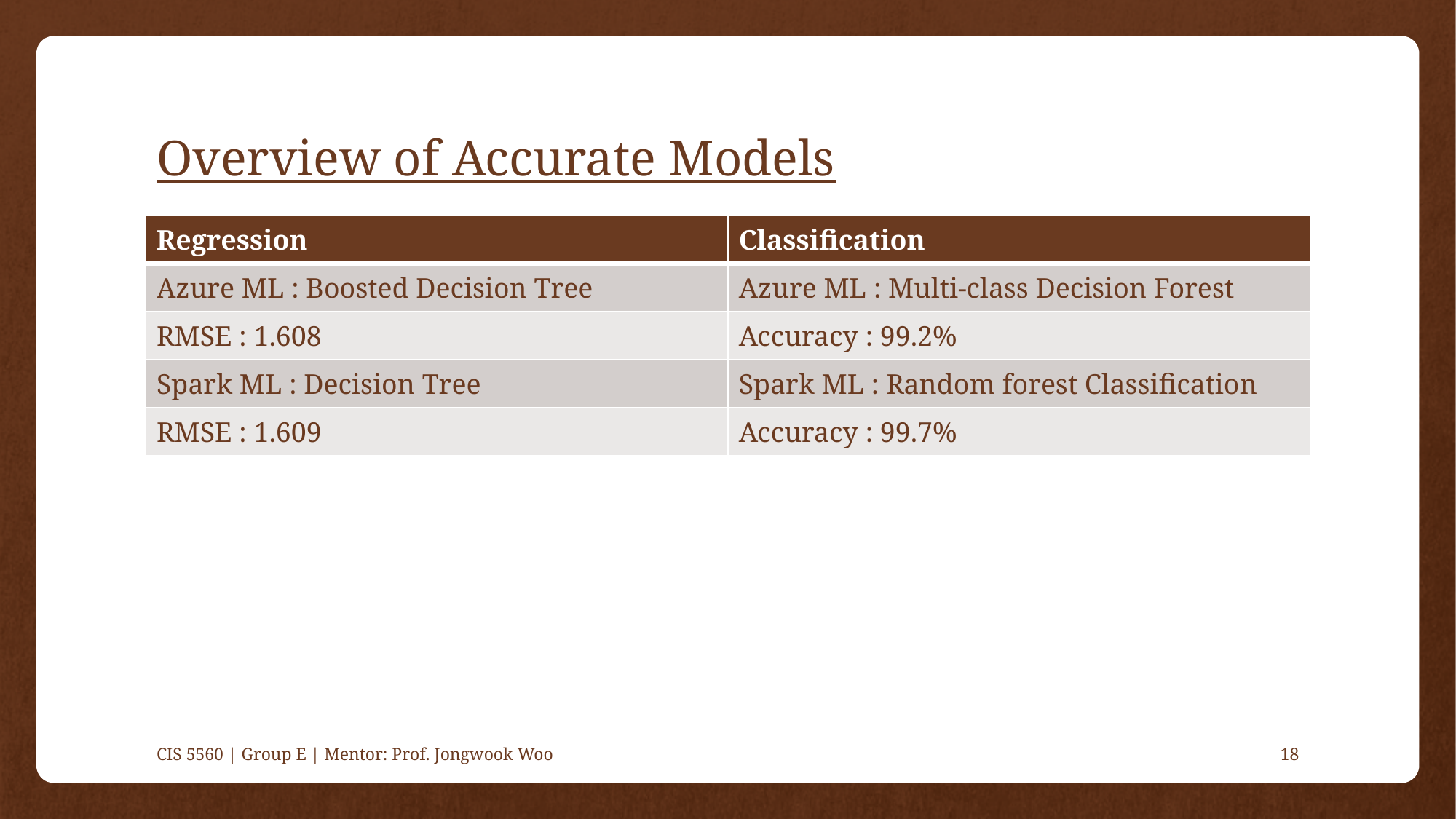

# Overview of Accurate Models
| Regression | Classification |
| --- | --- |
| Azure ML : Boosted Decision Tree | Azure ML : Multi-class Decision Forest |
| RMSE : 1.608 | Accuracy : 99.2% |
| Spark ML : Decision Tree | Spark ML : Random forest Classification |
| RMSE : 1.609 | Accuracy : 99.7% |
CIS 5560 | Group E | Mentor: Prof. Jongwook Woo
18